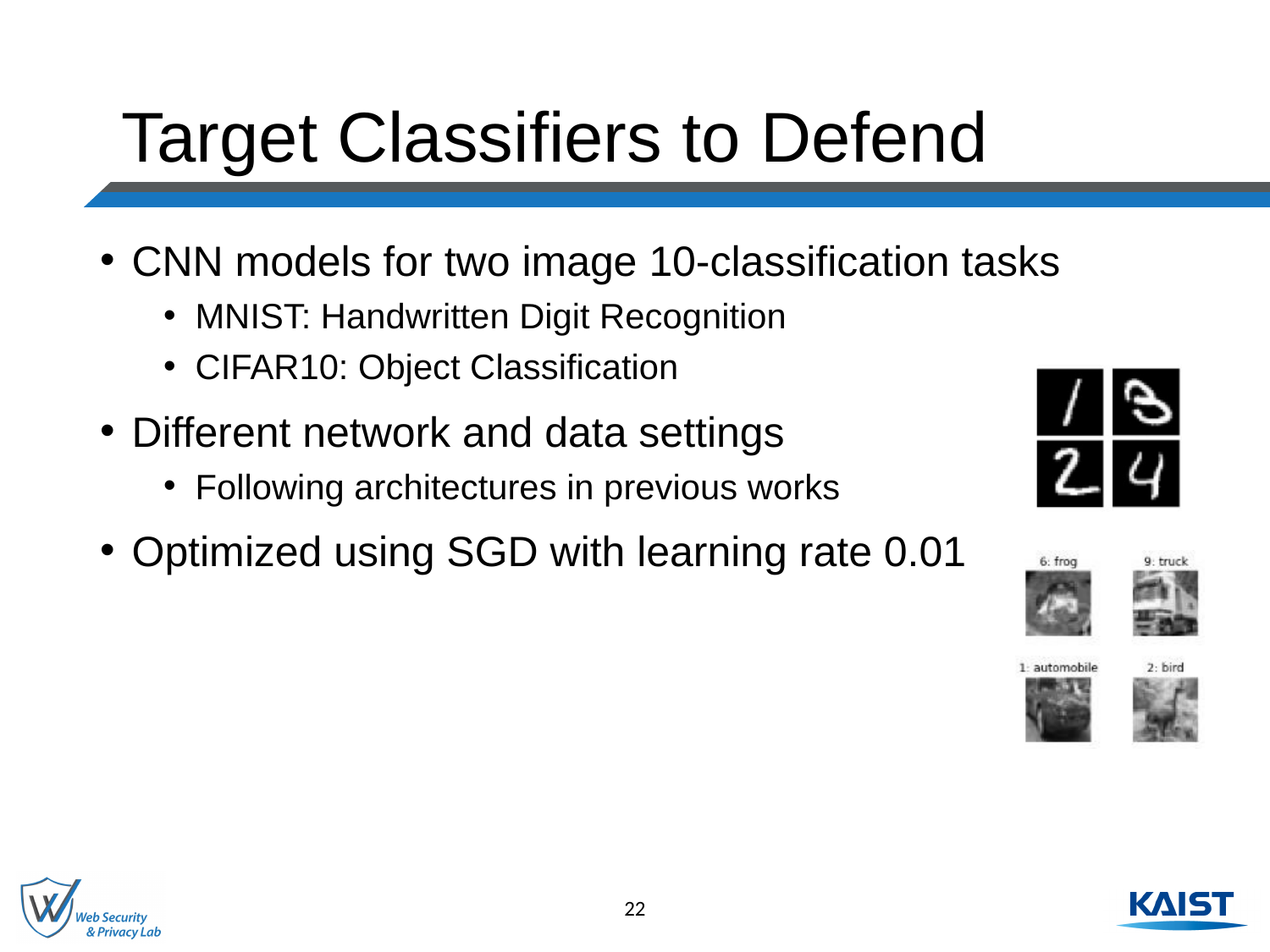

# Target Classifiers to Defend
CNN models for two image 10-classification tasks
MNIST: Handwritten Digit Recognition
CIFAR10: Object Classification
Different network and data settings
Following architectures in previous works
Optimized using SGD with learning rate 0.01

22